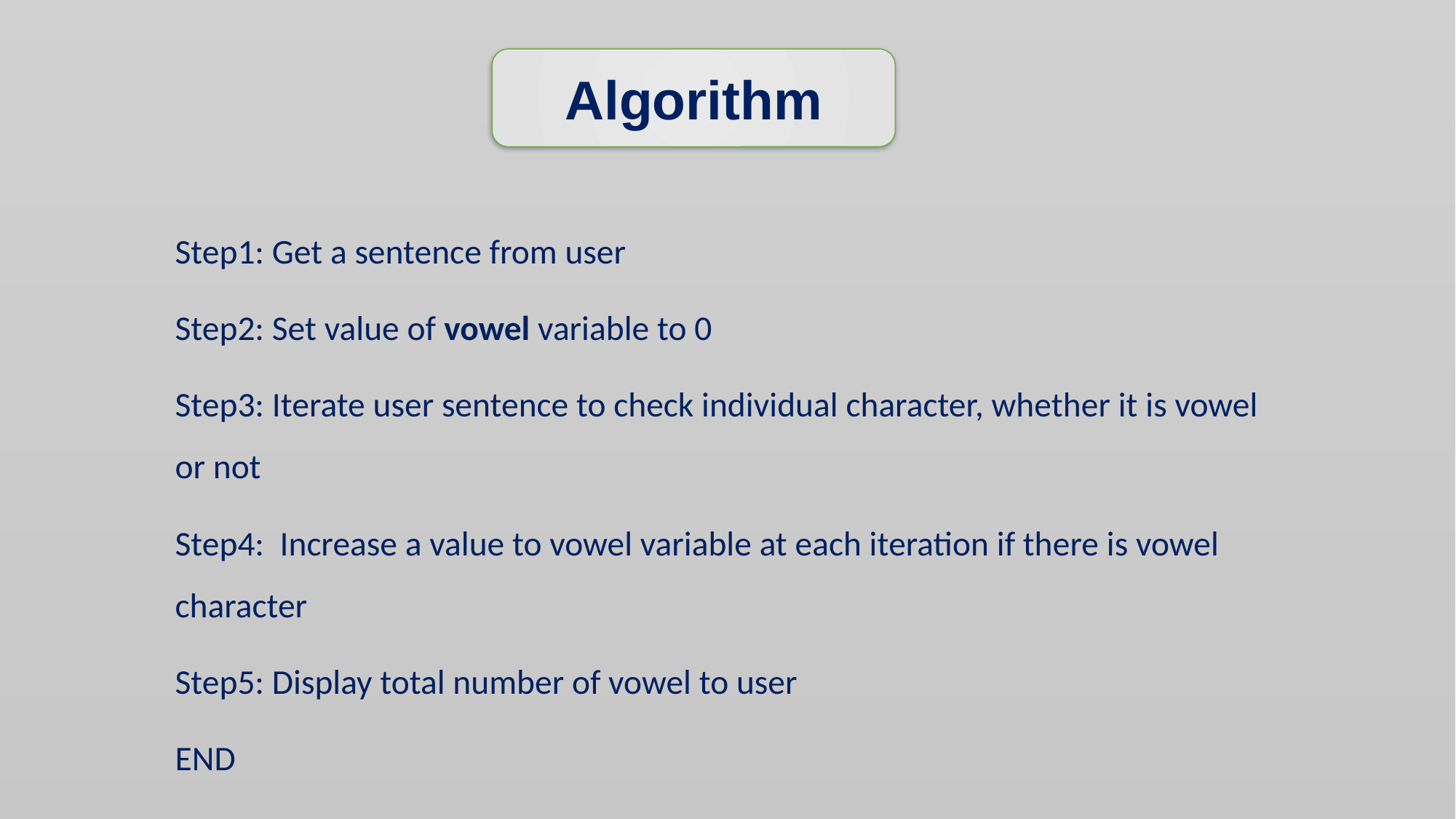

Algorithm
# Step1: Get a sentence from user
Step2: Set value of vowel variable to 0
Step3: Iterate user sentence to check individual character, whether it is vowel or not
Step4:  Increase a value to vowel variable at each iteration if there is vowel character
Step5: Display total number of vowel to user
END